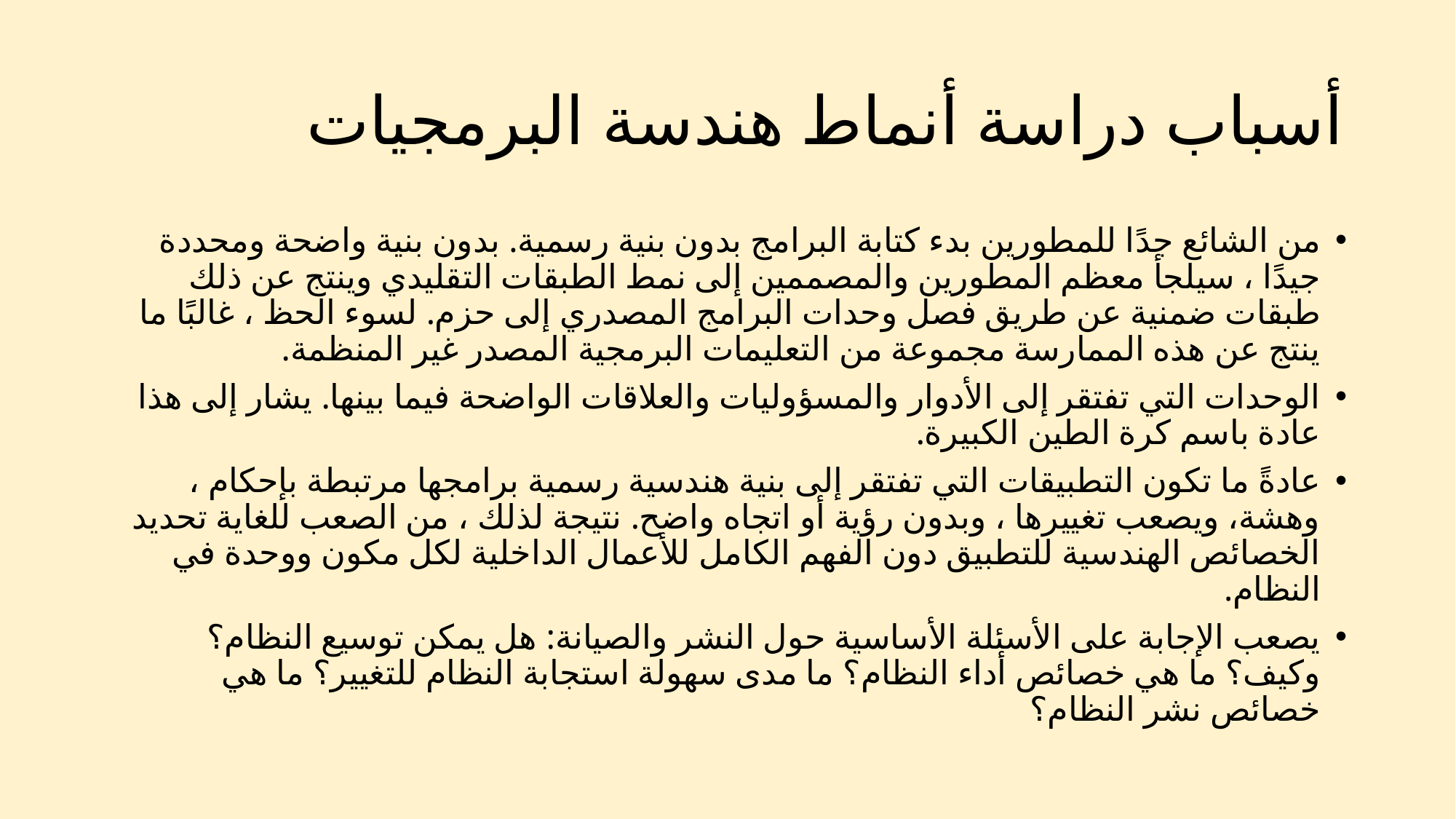

# أسباب دراسة أنماط هندسة البرمجيات
من الشائع جدًا للمطورين بدء كتابة البرامج بدون بنية رسمية. بدون بنية واضحة ومحددة جيدًا ، سيلجأ معظم المطورين والمصممين إلى نمط الطبقات التقليدي وينتج عن ذلك طبقات ضمنية عن طريق فصل وحدات البرامج المصدري إلى حزم. لسوء الحظ ، غالبًا ما ينتج عن هذه الممارسة مجموعة من التعليمات البرمجية المصدر غير المنظمة.
الوحدات التي تفتقر إلى الأدوار والمسؤوليات والعلاقات الواضحة فيما بينها. يشار إلى هذا عادة باسم كرة الطين الكبيرة.
عادةً ما تكون التطبيقات التي تفتقر إلى بنية هندسية رسمية برامجها مرتبطة بإحكام ، وهشة، ويصعب تغييرها ، وبدون رؤية أو اتجاه واضح. نتيجة لذلك ، من الصعب للغاية تحديد الخصائص الهندسية للتطبيق دون الفهم الكامل للأعمال الداخلية لكل مكون ووحدة في النظام.
يصعب الإجابة على الأسئلة الأساسية حول النشر والصيانة: هل يمكن توسيع النظام؟ وكيف؟ ما هي خصائص أداء النظام؟ ما مدى سهولة استجابة النظام للتغيير؟ ما هي خصائص نشر النظام؟